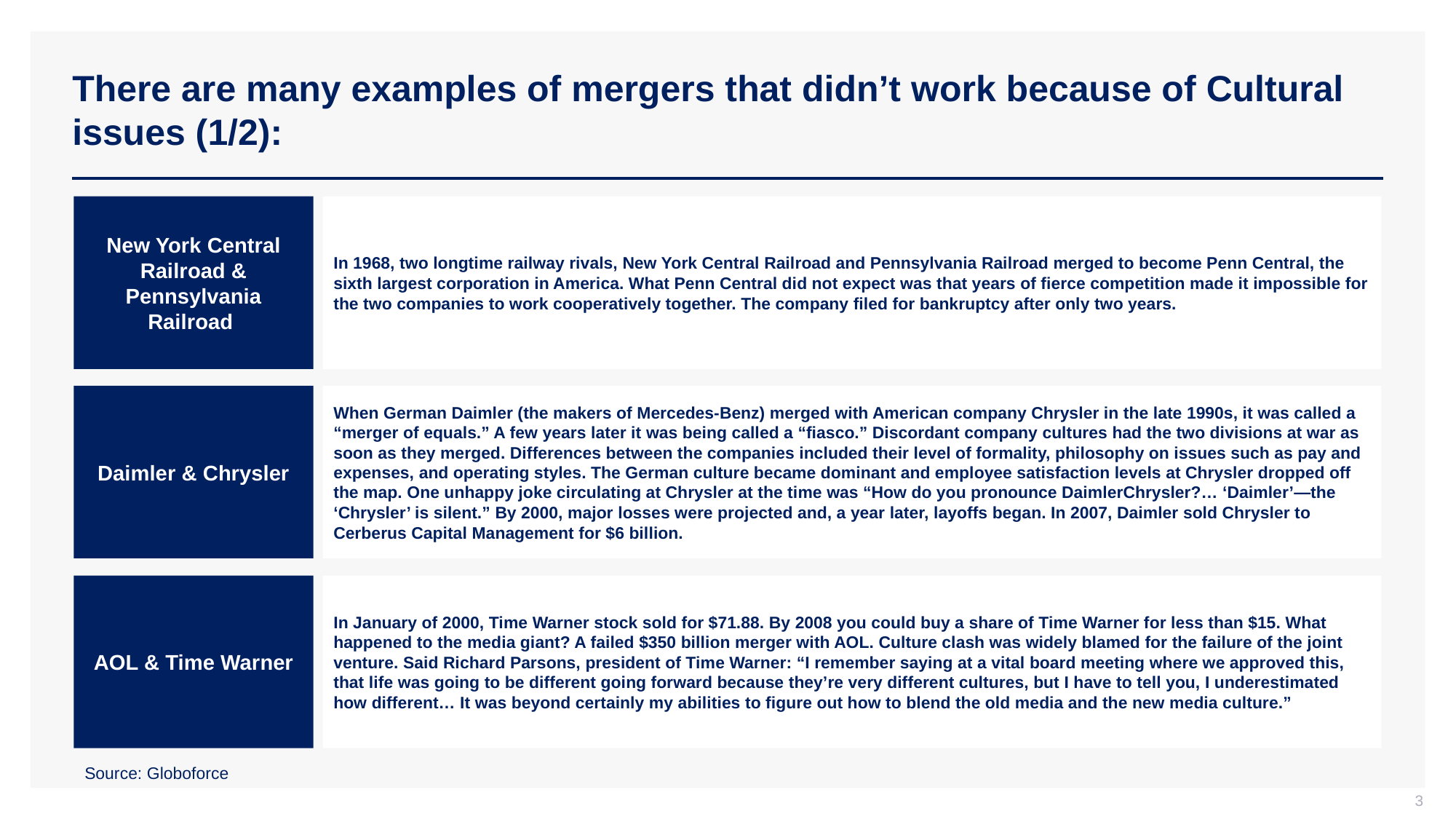

# There are many examples of mergers that didn’t work because of Cultural issues (1/2):
New York Central Railroad & Pennsylvania Railroad
In 1968, two longtime railway rivals, New York Central Railroad and Pennsylvania Railroad merged to become Penn Central, the sixth largest corporation in America. What Penn Central did not expect was that years of fierce competition made it impossible for the two companies to work cooperatively together. The company filed for bankruptcy after only two years.
Daimler & Chrysler
When German Daimler (the makers of Mercedes-Benz) merged with American company Chrysler in the late 1990s, it was called a “merger of equals.” A few years later it was being called a “fiasco.” Discordant company cultures had the two divisions at war as soon as they merged. Differences between the companies included their level of formality, philosophy on issues such as pay and expenses, and operating styles. The German culture became dominant and employee satisfaction levels at Chrysler dropped off the map. One unhappy joke circulating at Chrysler at the time was “How do you pronounce DaimlerChrysler?… ‘Daimler’—the ‘Chrysler’ is silent.” By 2000, major losses were projected and, a year later, layoffs began. In 2007, Daimler sold Chrysler to Cerberus Capital Management for $6 billion.
AOL & Time Warner
In January of 2000, Time Warner stock sold for $71.88. By 2008 you could buy a share of Time Warner for less than $15. What happened to the media giant? A failed $350 billion merger with AOL. Culture clash was widely blamed for the failure of the joint venture. Said Richard Parsons, president of Time Warner: “I remember saying at a vital board meeting where we approved this, that life was going to be different going forward because they’re very different cultures, but I have to tell you, I underestimated how different… It was beyond certainly my abilities to figure out how to blend the old media and the new media culture.”
Source: Globoforce
3